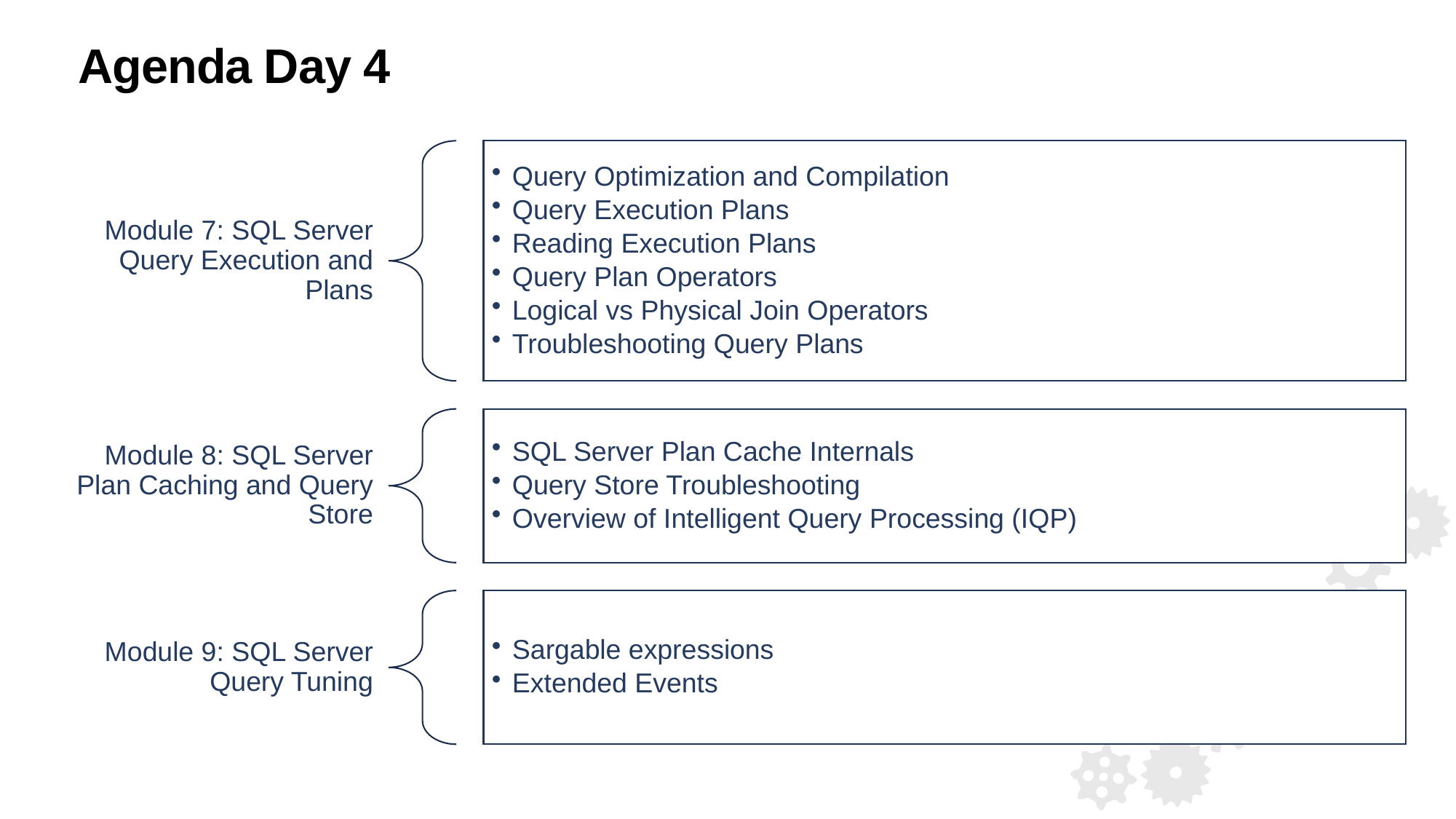

# Agenda Day 4
Module 7: SQL Server Query Execution and Plans
Query Optimization and Compilation
Query Execution Plans
Reading Execution Plans
Query Plan Operators
Logical vs Physical Join Operators
Troubleshooting Query Plans
Module 8: SQL Server Plan Caching and Query Store
SQL Server Plan Cache Internals
Query Store Troubleshooting
Overview of Intelligent Query Processing (IQP)
Module 9: SQL Server Query Tuning
Sargable expressions
Extended Events